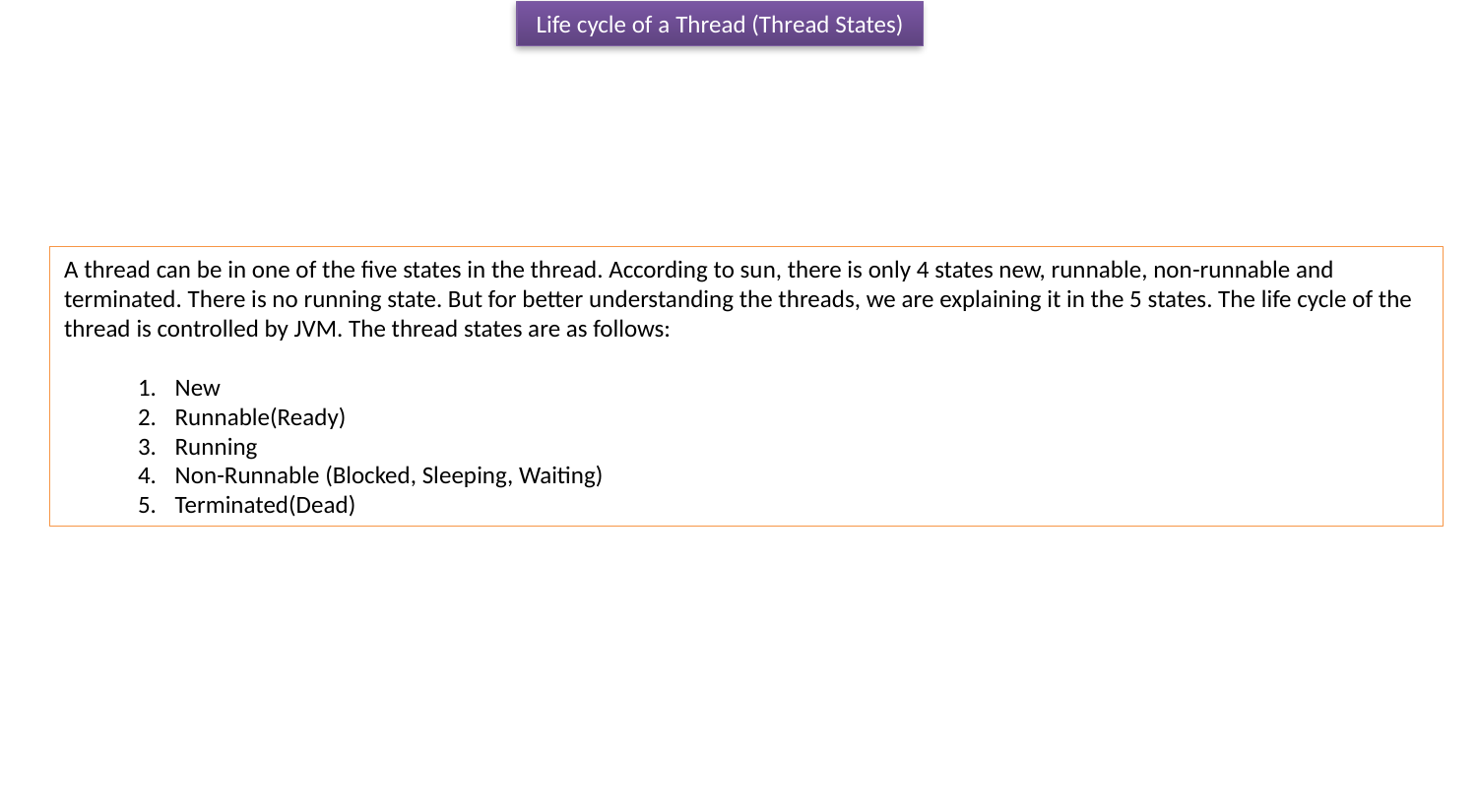

Life cycle of a Thread (Thread States)
A thread can be in one of the five states in the thread. According to sun, there is only 4 states new, runnable, non-runnable and terminated. There is no running state. But for better understanding the threads, we are explaining it in the 5 states. The life cycle of the thread is controlled by JVM. The thread states are as follows:
New
Runnable(Ready)
Running
Non-Runnable (Blocked, Sleeping, Waiting)
Terminated(Dead)